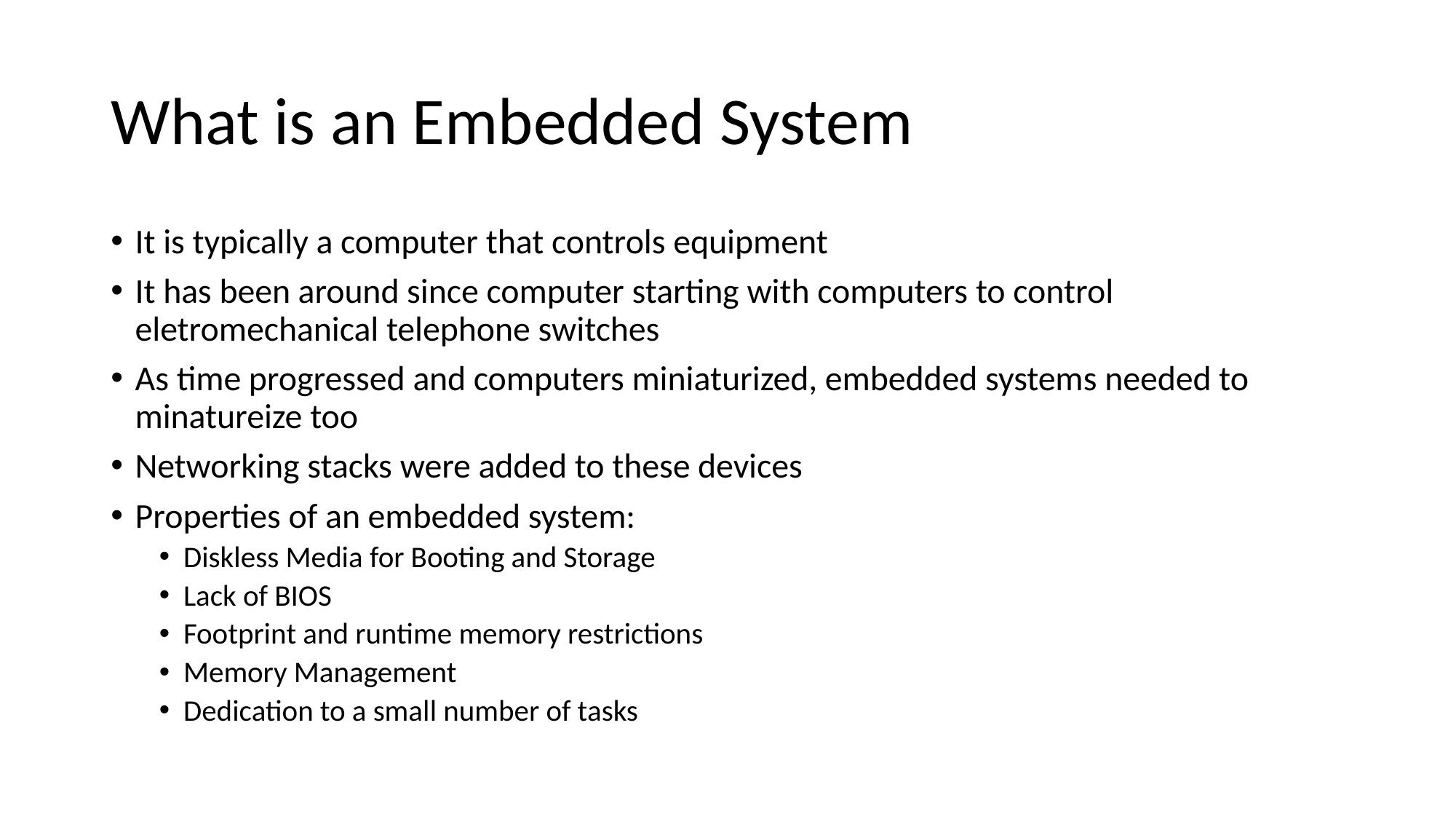

# What is an Embedded System
It is typically a computer that controls equipment
It has been around since computer starting with computers to control eletromechanical telephone switches
As time progressed and computers miniaturized, embedded systems needed to minatureize too
Networking stacks were added to these devices
Properties of an embedded system:
Diskless Media for Booting and Storage
Lack of BIOS
Footprint and runtime memory restrictions
Memory Management
Dedication to a small number of tasks